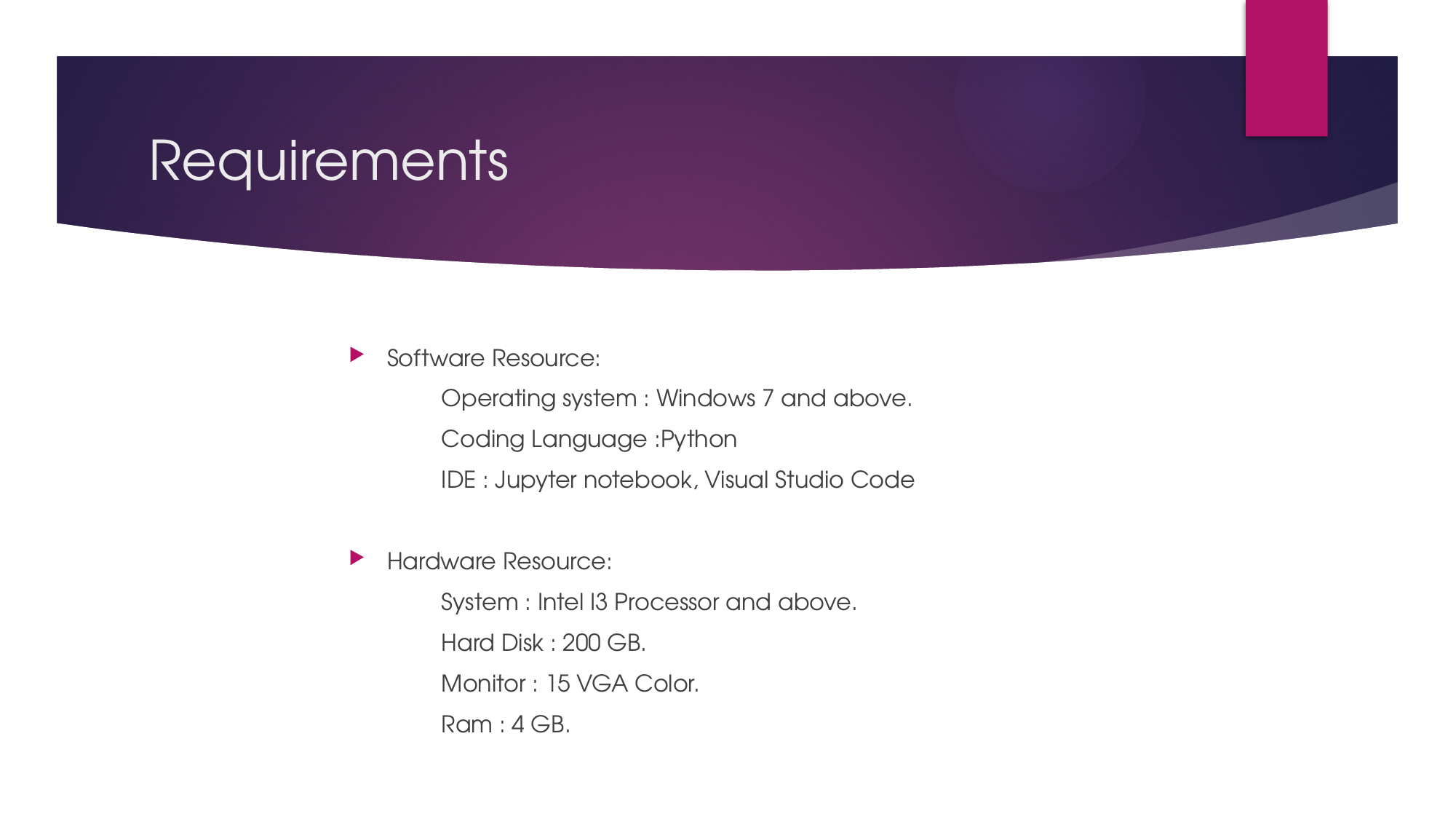

# Requirements
Software Resource:
	Operating system : Windows 7 and above.
	Coding Language :Python
	IDE : Jupyter notebook, Visual Studio Code

Hardware Resource:
	System : Intel I3 Processor and above.
	Hard Disk : 200 GB.
	Monitor : 15 VGA Color.
	Ram : 4 GB.